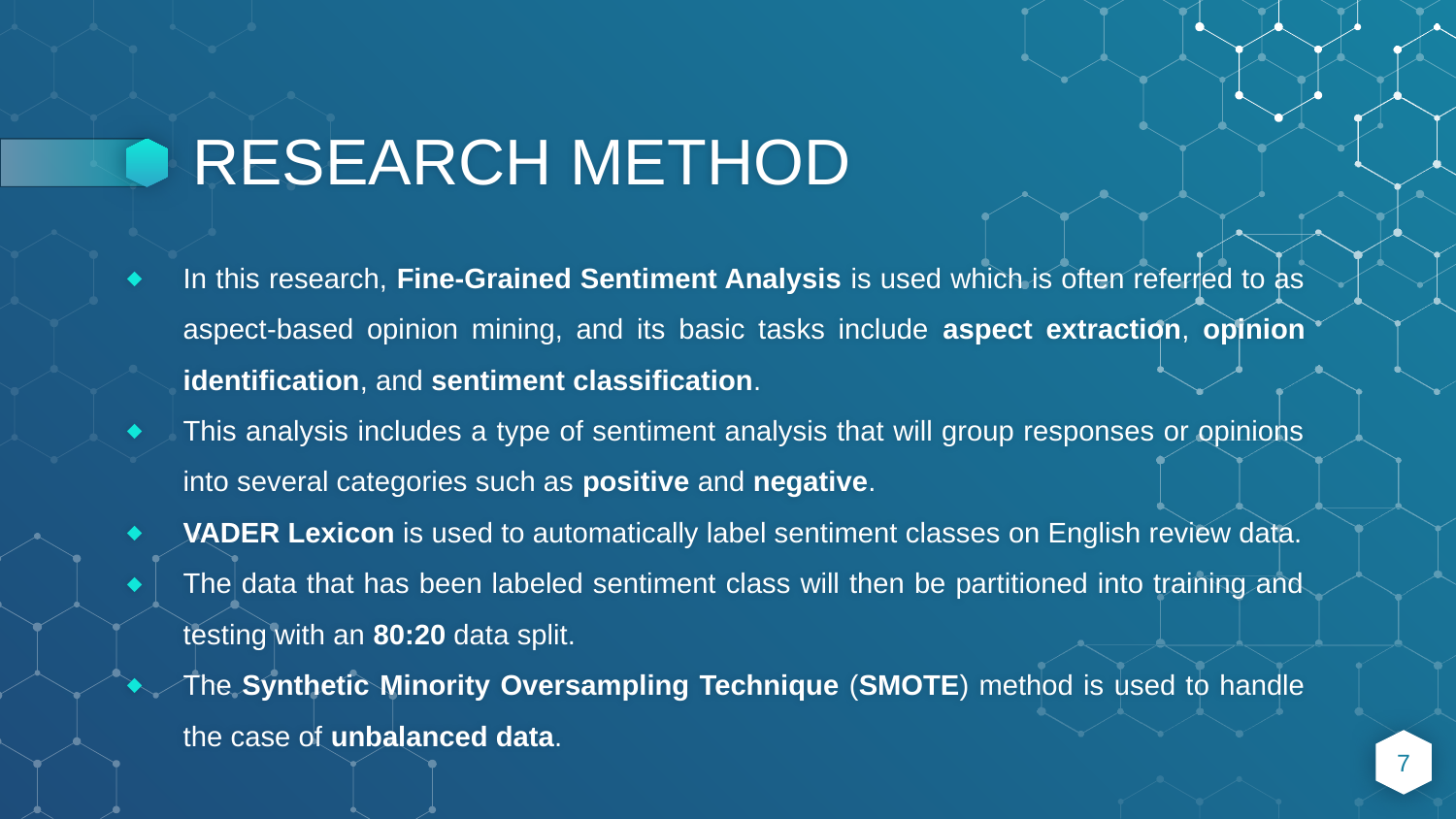

# RESEARCH METHOD
In this research, Fine-Grained Sentiment Analysis is used which is often referred to as aspect-based opinion mining, and its basic tasks include aspect extraction, opinion identification, and sentiment classification.
This analysis includes a type of sentiment analysis that will group responses or opinions into several categories such as positive and negative.
VADER Lexicon is used to automatically label sentiment classes on English review data.
The data that has been labeled sentiment class will then be partitioned into training and testing with an 80:20 data split.
The Synthetic Minority Oversampling Technique (SMOTE) method is used to handle the case of unbalanced data.
7